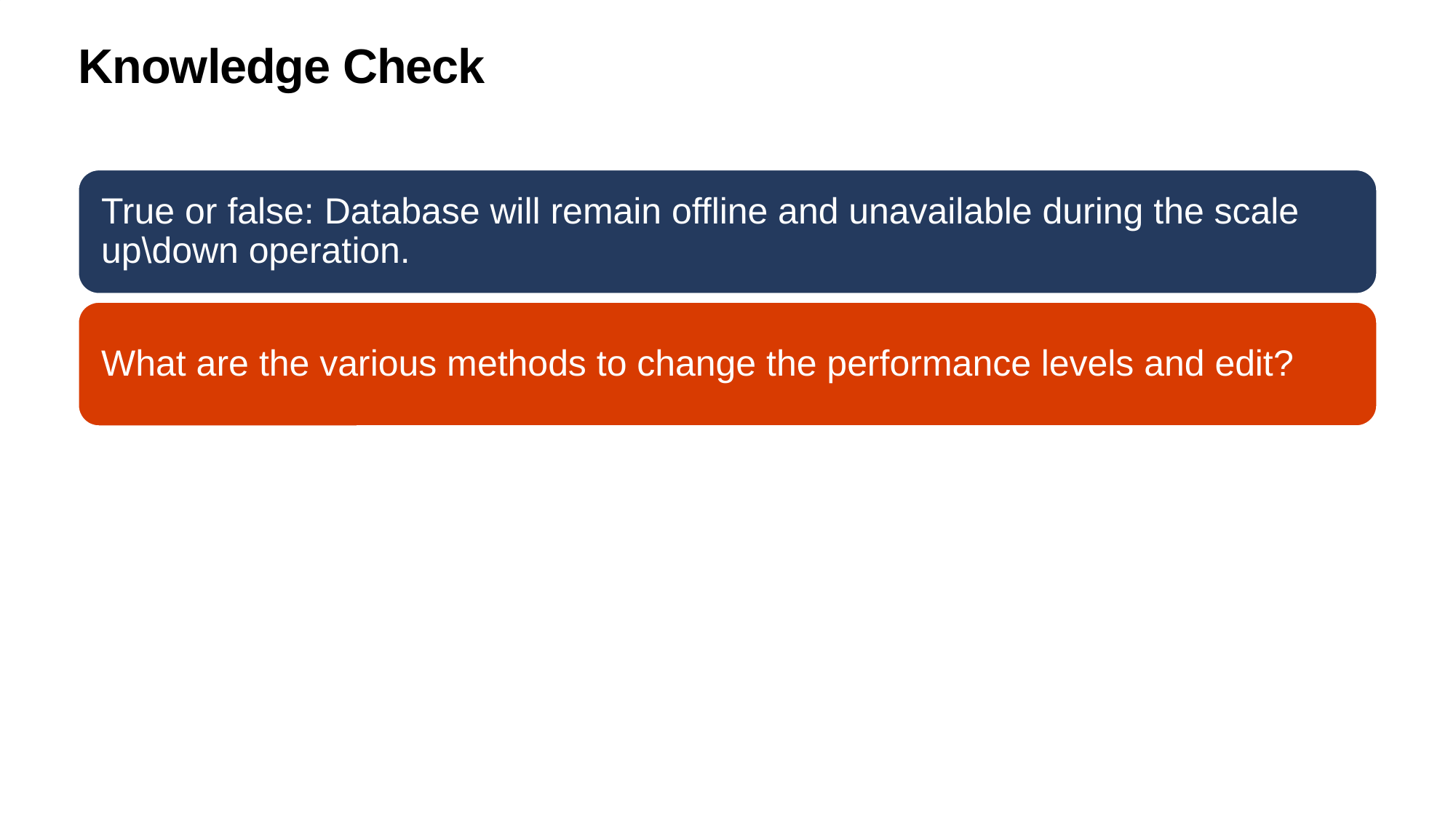

# Knowledge Check
True or false: Database will remain offline and unavailable during the scale up\down operation.
What are the various methods to change the performance levels and edit?